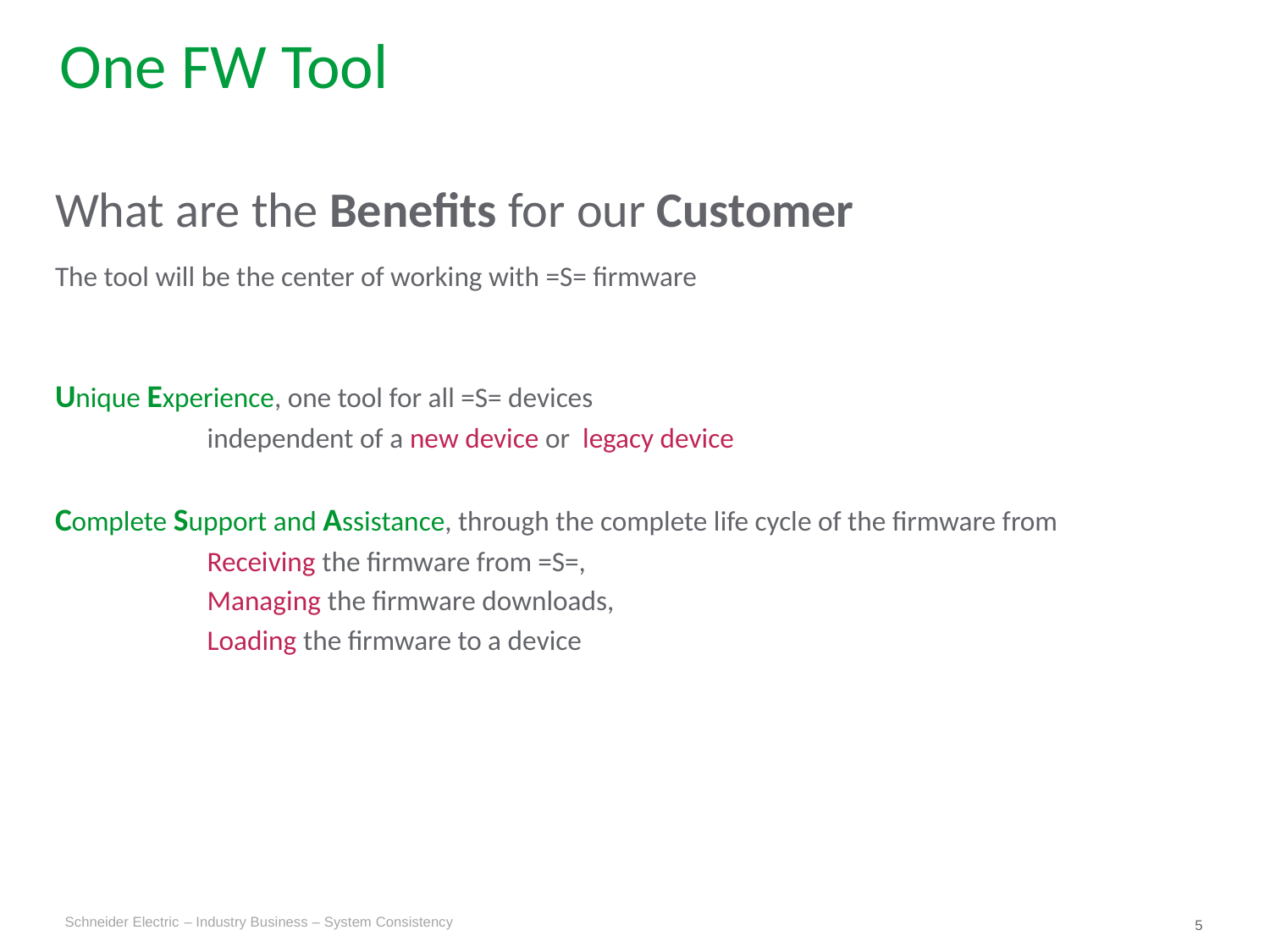

One FW Tool
What are the Benefits for our Customer

The tool will be the center of working with =S= firmware
Unique Experience, one tool for all =S= devices
		independent of a new device or  legacy device

Complete Support and Assistance, through the complete life cycle of the firmware from
		Receiving the firmware from =S=,
		Managing the firmware downloads,
		Loading the firmware to a device